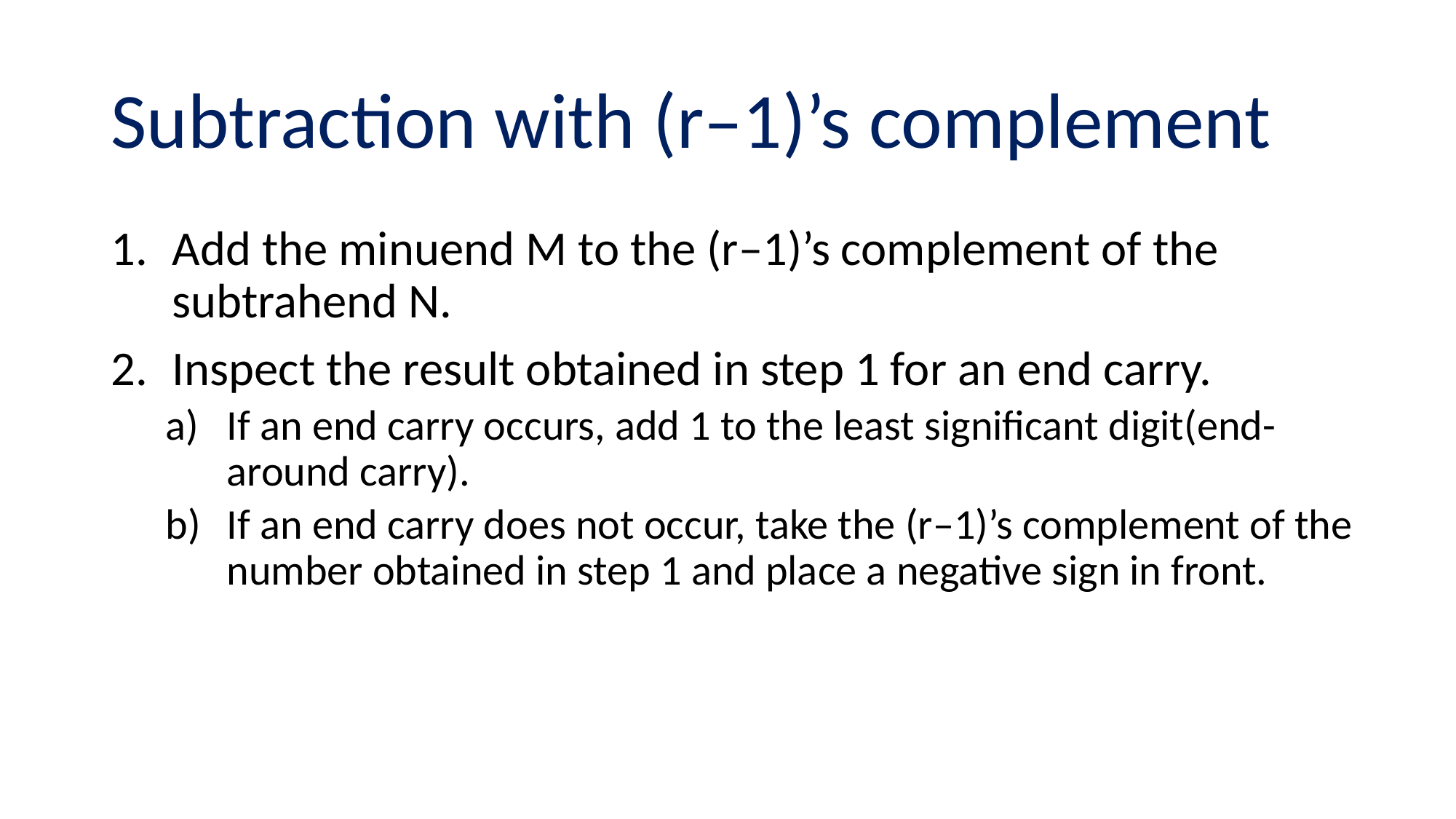

# Subtraction with (r–1)’s complement
Add the minuend M to the (r–1)’s complement of the subtrahend N.
Inspect the result obtained in step 1 for an end carry.
If an end carry occurs, add 1 to the least significant digit(end-around carry).
If an end carry does not occur, take the (r–1)’s complement of the number obtained in step 1 and place a negative sign in front.